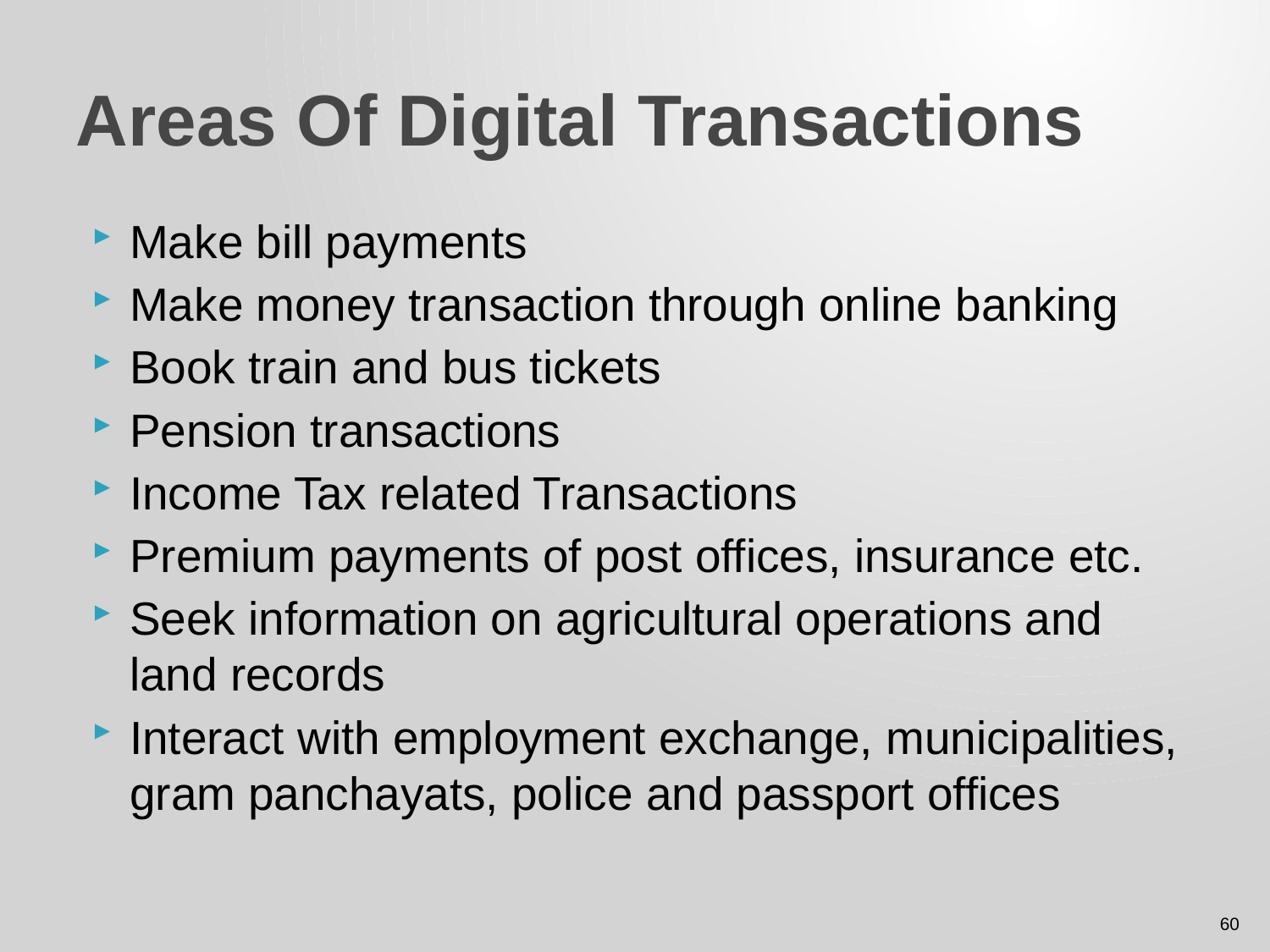

# Areas Of Digital Transactions
Make bill payments
Make money transaction through online banking
Book train and bus tickets
Pension transactions
Income Tax related Transactions
Premium payments of post offices, insurance etc.
Seek information on agricultural operations and land records
Interact with employment exchange, municipalities, gram panchayats, police and passport offices
60